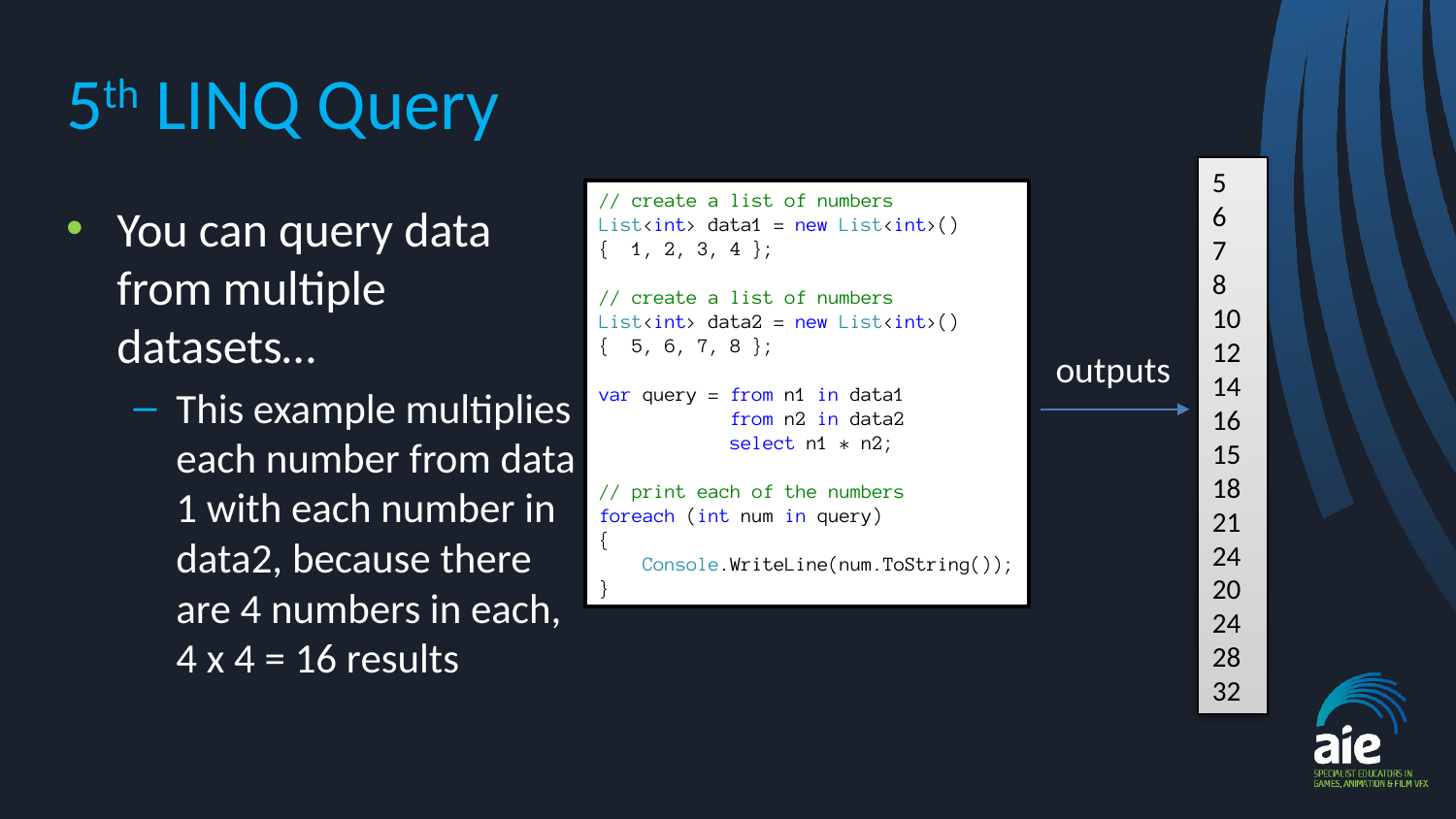

# 5th LINQ Query
5
6
7
8
10
12
14
16
15
18
21
24
20
24
28
32
// create a list of numbers
List<int> data1 = new List<int>()
{  1, 2, 3, 4 };

// create a list of numbers
List<int> data2 = new List<int>()
{  5, 6, 7, 8 };

var query = from n1 in data1
            from n2 in data2
            select n1 * n2;

// print each of the numbers
foreach (int num in query)
{
    Console.WriteLine(num.ToString());
}
You can query data from multiple datasets…
This example multiplies each number from data 1 with each number in data2, because there are 4 numbers in each, 4 x 4 = 16 results
outputs